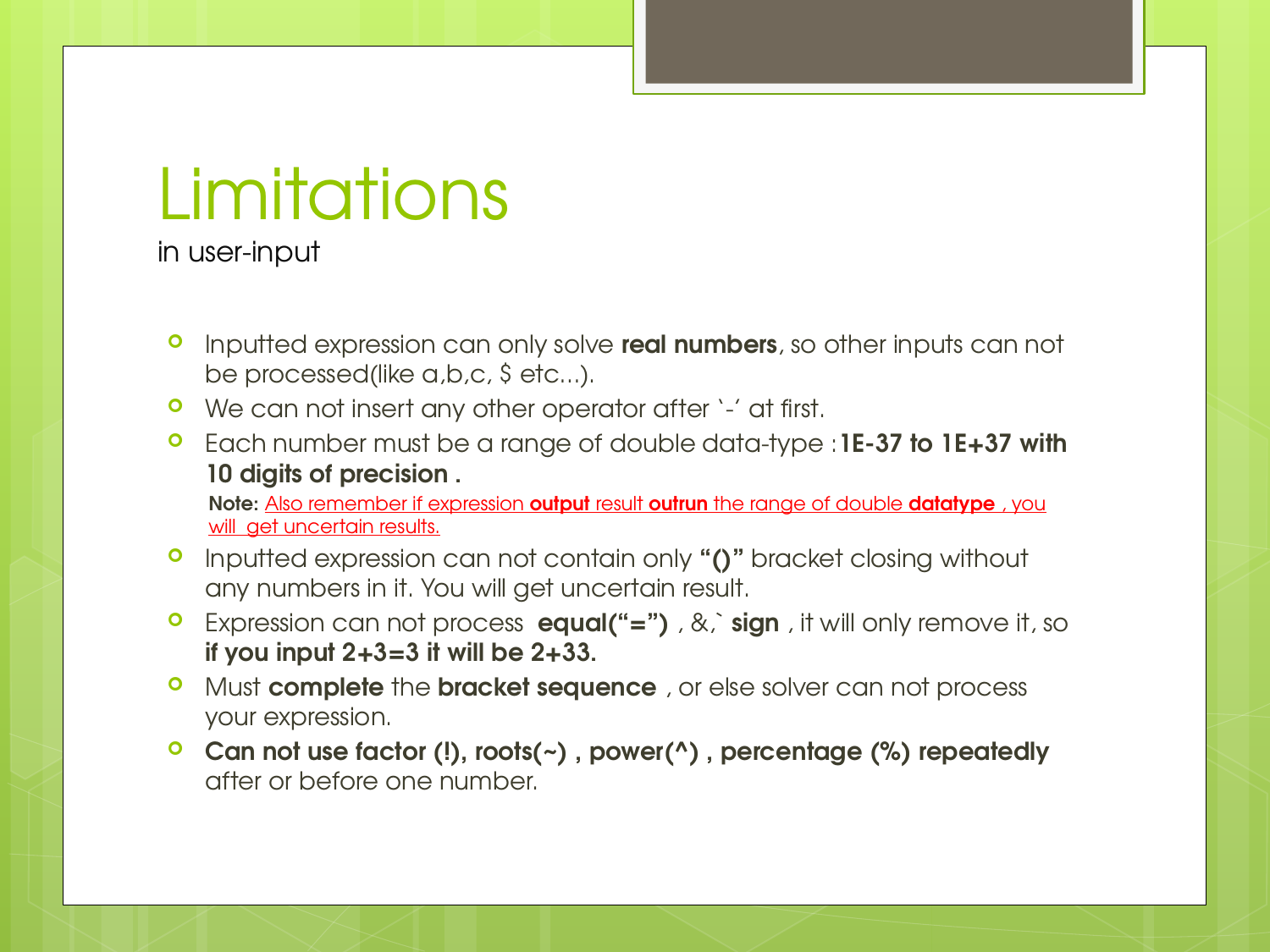

# Limitations in user-input
Inputted expression can only solve real numbers, so other inputs can not be processed(like a,b,c, $ etc…).
We can not insert any other operator after ‘-’ at first.
Each number must be a range of double data-type :1E-37 to 1E+37 with 10 digits of precision .
Note: Also remember if expression output result outrun the range of double datatype , you will  get uncertain results.
Inputted expression can not contain only “()” bracket closing without any numbers in it. You will get uncertain result.
Expression can not process  equal(“=”) , &,` sign , it will only remove it, so if you input 2+3=3 it will be 2+33.
Must complete the bracket sequence , or else solver can not process your expression.
Can not use factor (!), roots(~) , power(^) , percentage (%) repeatedly after or before one number.